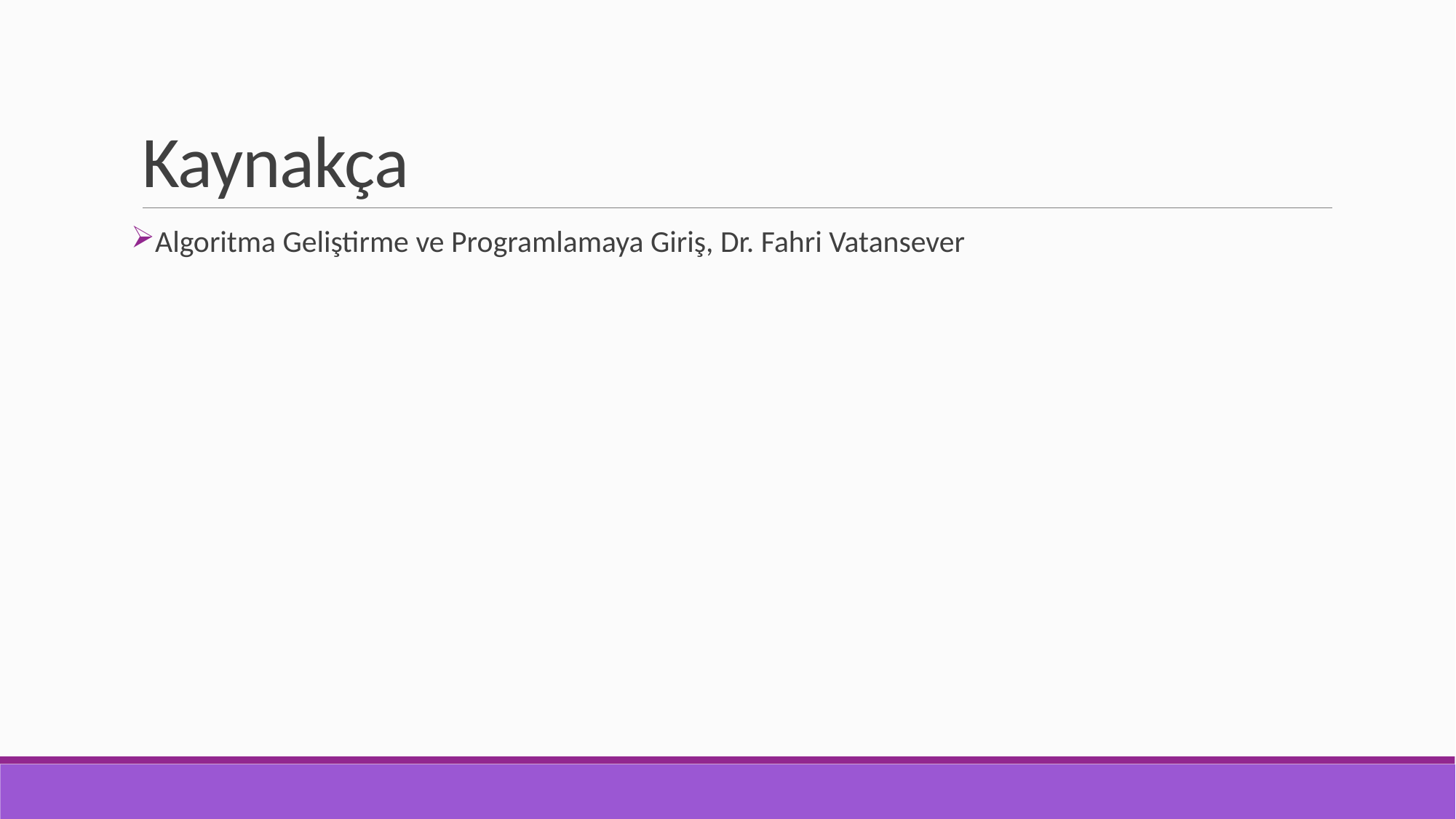

# Kaynakça
Algoritma Geliştirme ve Programlamaya Giriş, Dr. Fahri Vatansever